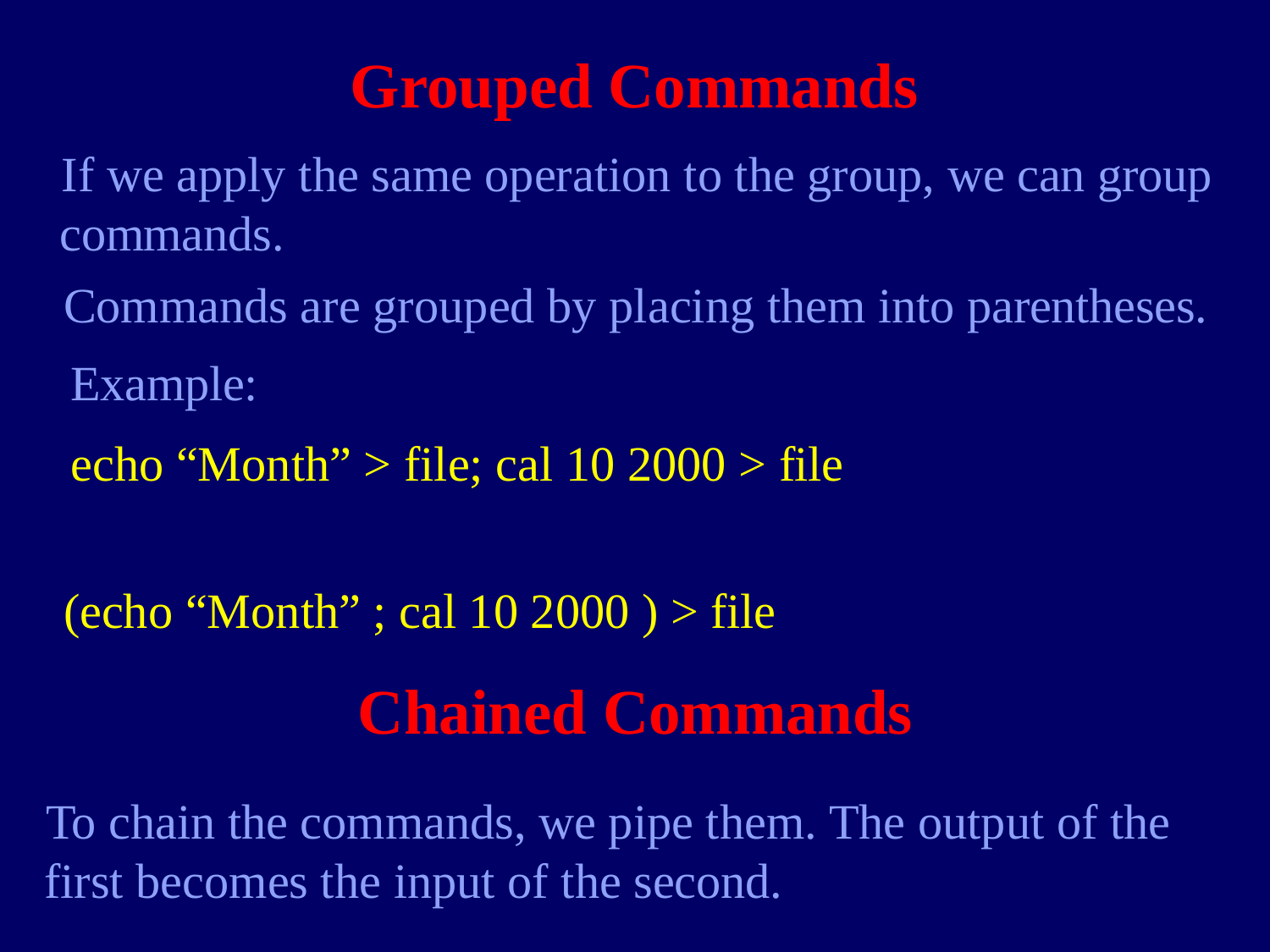

# Grouped Commands
If we apply the same operation to the group, we can group commands.
Commands are grouped by placing them into parentheses.
Example:
echo “Month” > file; cal 10 2000 > file

(echo “Month” ; cal 10 2000 ) > file
Chained Commands
To chain the commands, we pipe them. The output of the first becomes the input of the second.